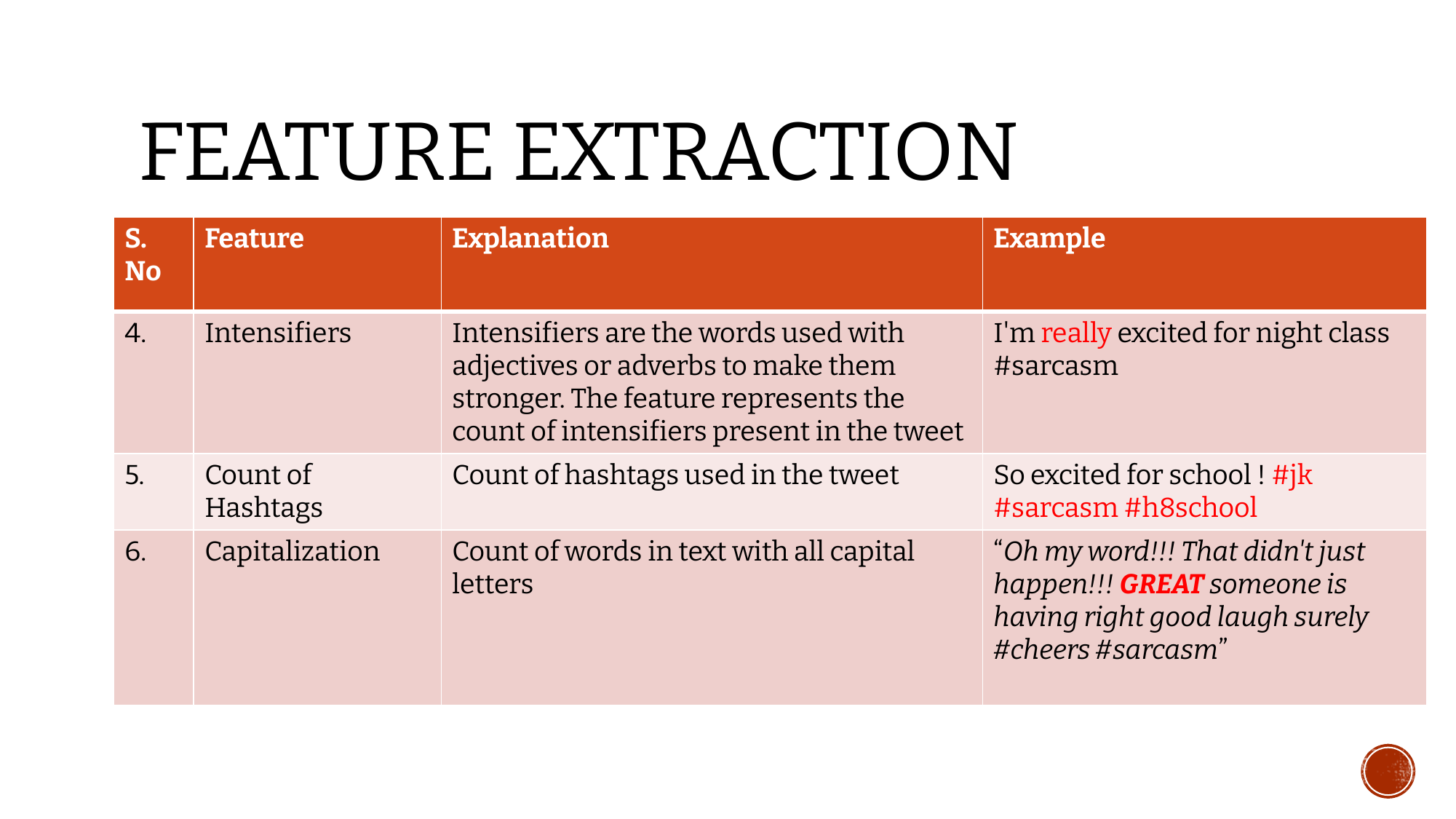

# Feature extraction
| S. No | Feature | Explanation | Example |
| --- | --- | --- | --- |
| 4. | Intensifiers | Intensifiers are the words used with adjectives or adverbs to make them stronger. The feature represents the count of intensifiers present in the tweet | I'm really excited for night class #sarcasm |
| 5. | Count of Hashtags | Count of hashtags used in the tweet | So excited for school ! #jk #sarcasm #h8school |
| 6. | Capitalization | Count of words in text with all capital letters | “Oh my word!!! That didn't just happen!!! GREAT someone is having right good laugh surely #cheers #sarcasm” |